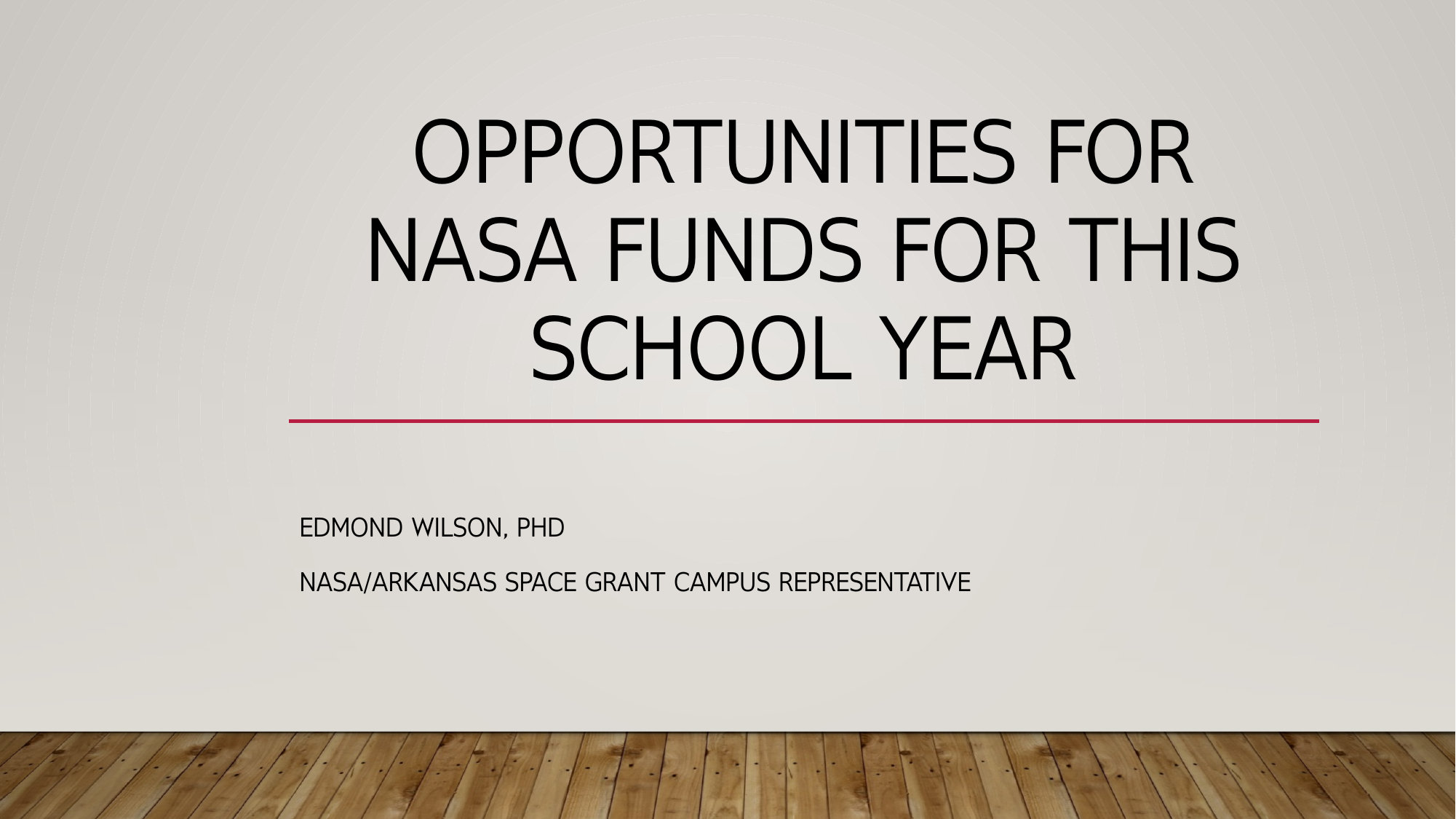

# Opportunities for nasa funds for this school year
Edmond Wilson, pHd
Nasa/Arkansas Space grant campus representative